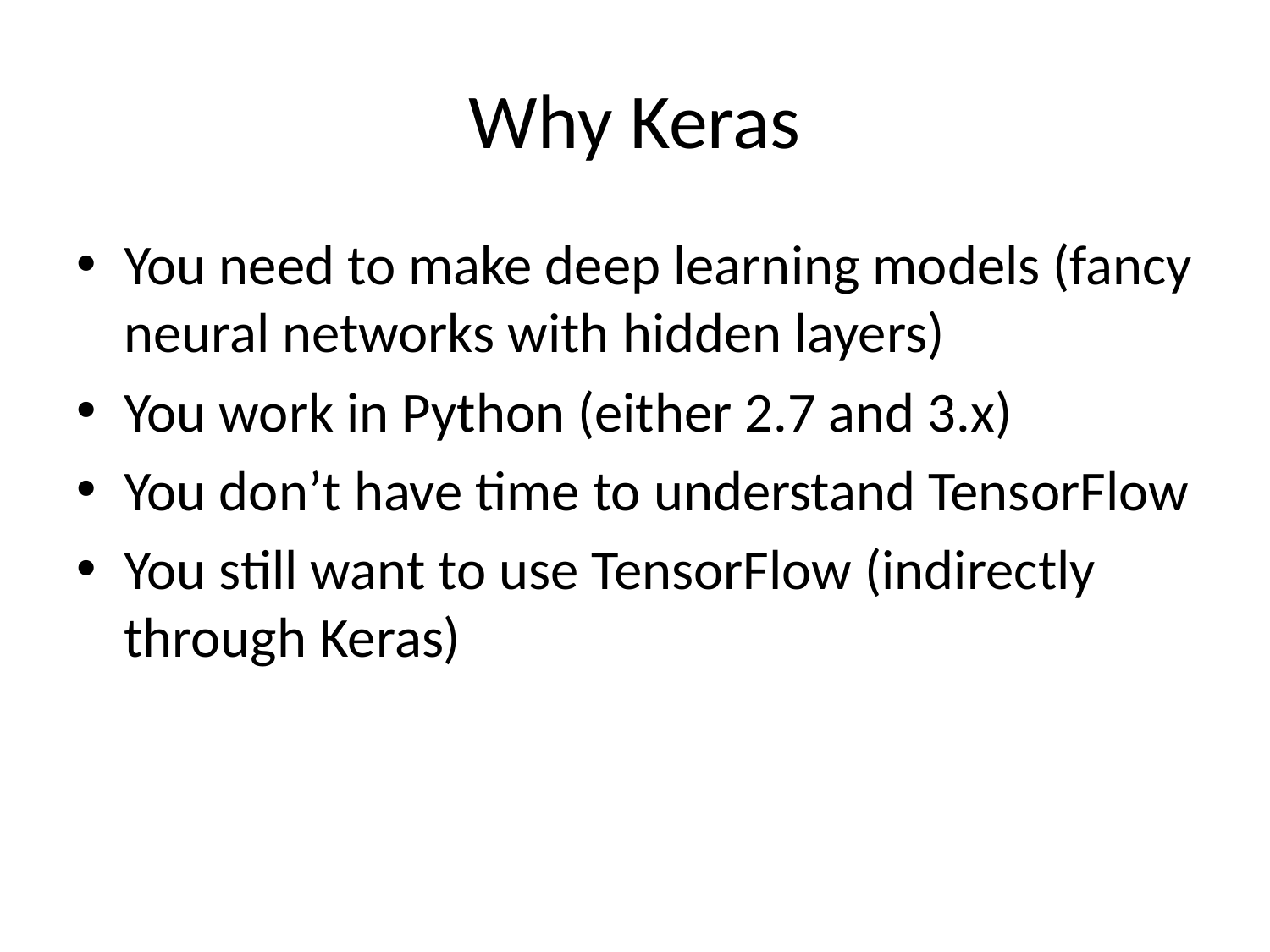

# Why Keras
You need to make deep learning models (fancy neural networks with hidden layers)
You work in Python (either 2.7 and 3.x)
You don’t have time to understand TensorFlow
You still want to use TensorFlow (indirectly through Keras)